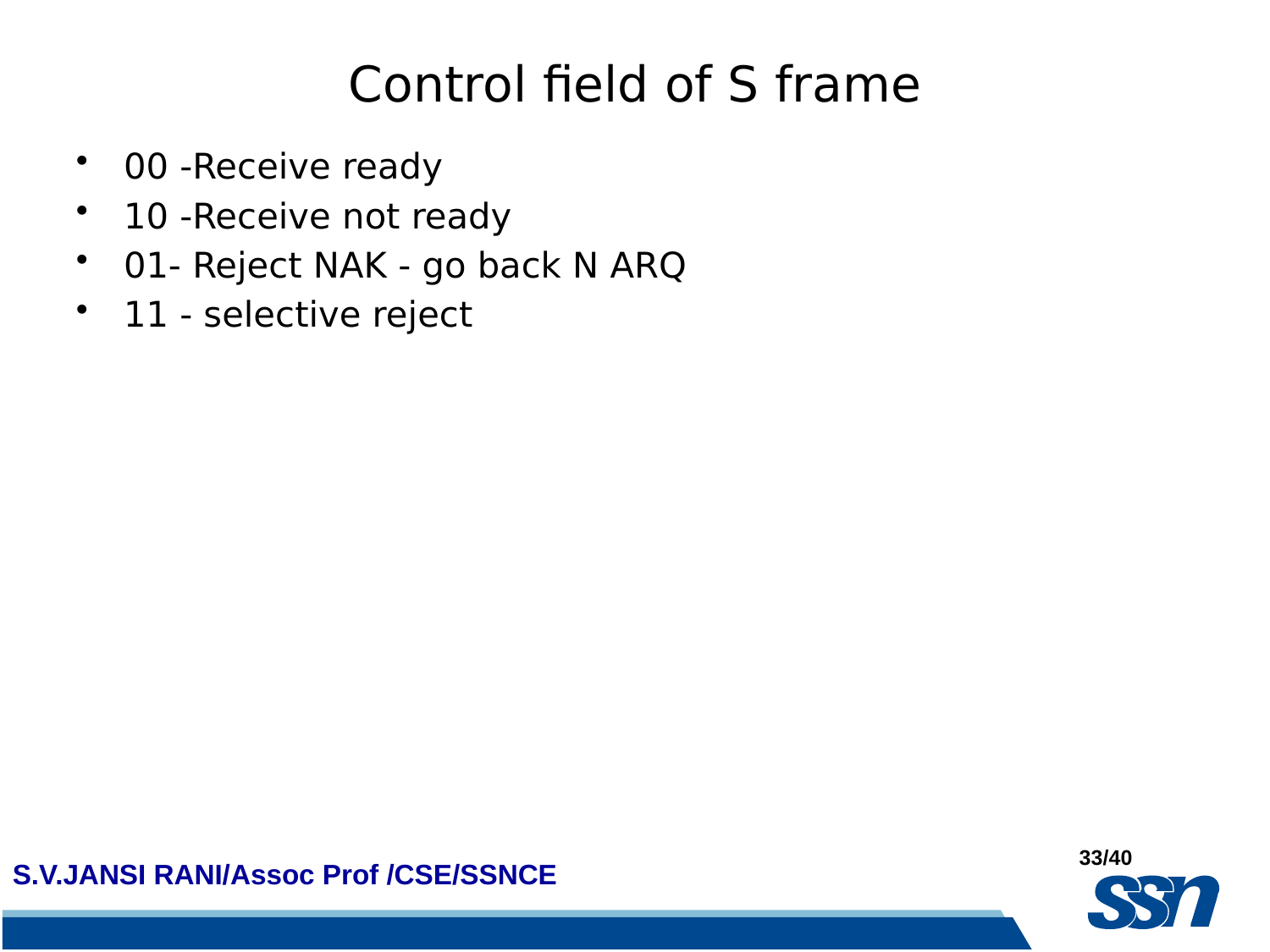

# Control field of S frame
00 -Receive ready
10 -Receive not ready
01- Reject NAK - go back N ARQ
11 - selective reject